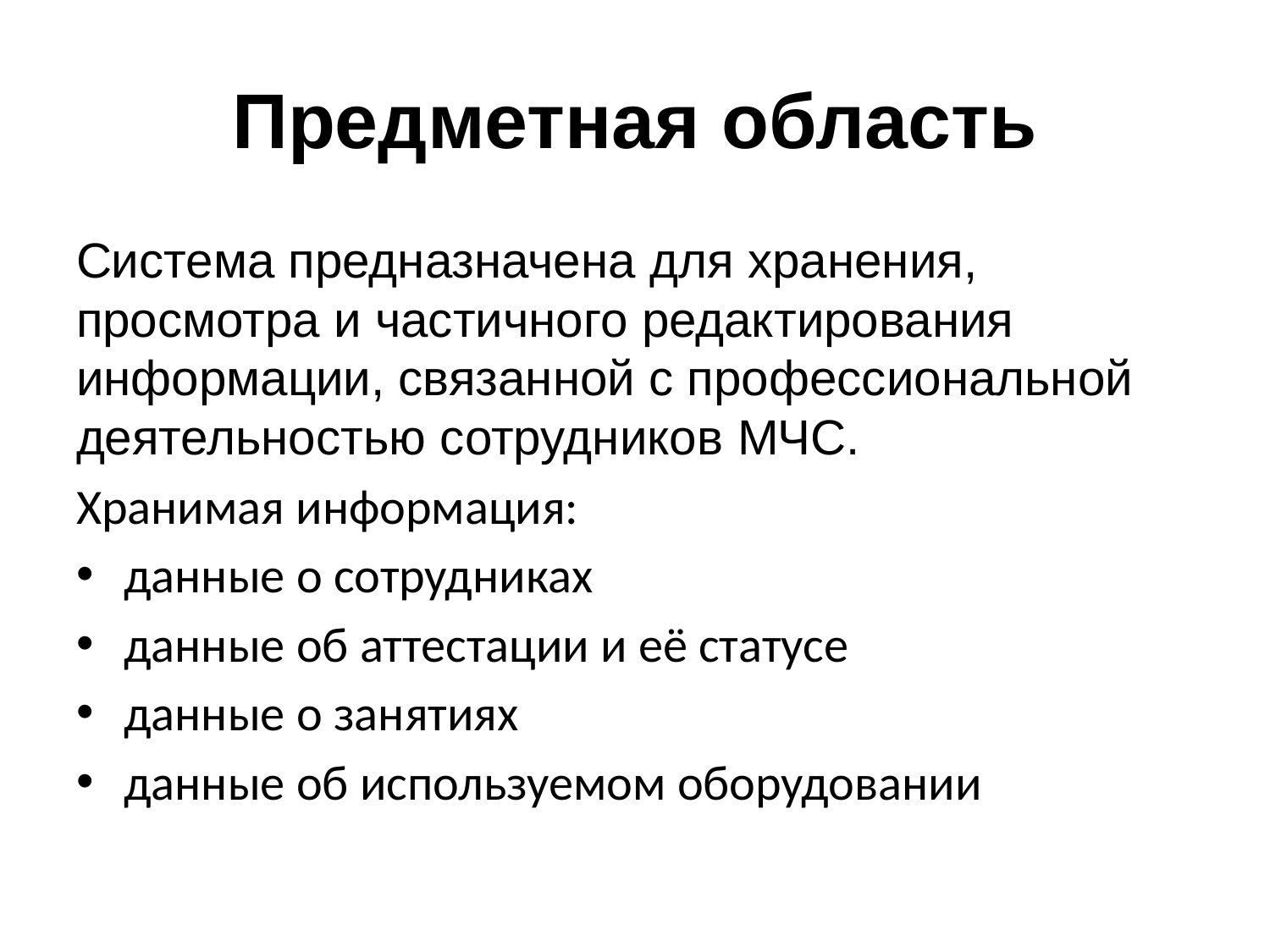

# Предметная область
Система предназначена для хранения, просмотра и частичного редактирования информации, связанной с профессиональной деятельностью сотрудников МЧС.
Хранимая информация:
данные о сотрудниках
данные об аттестации и её статусе
данные о занятиях
данные об используемом оборудовании